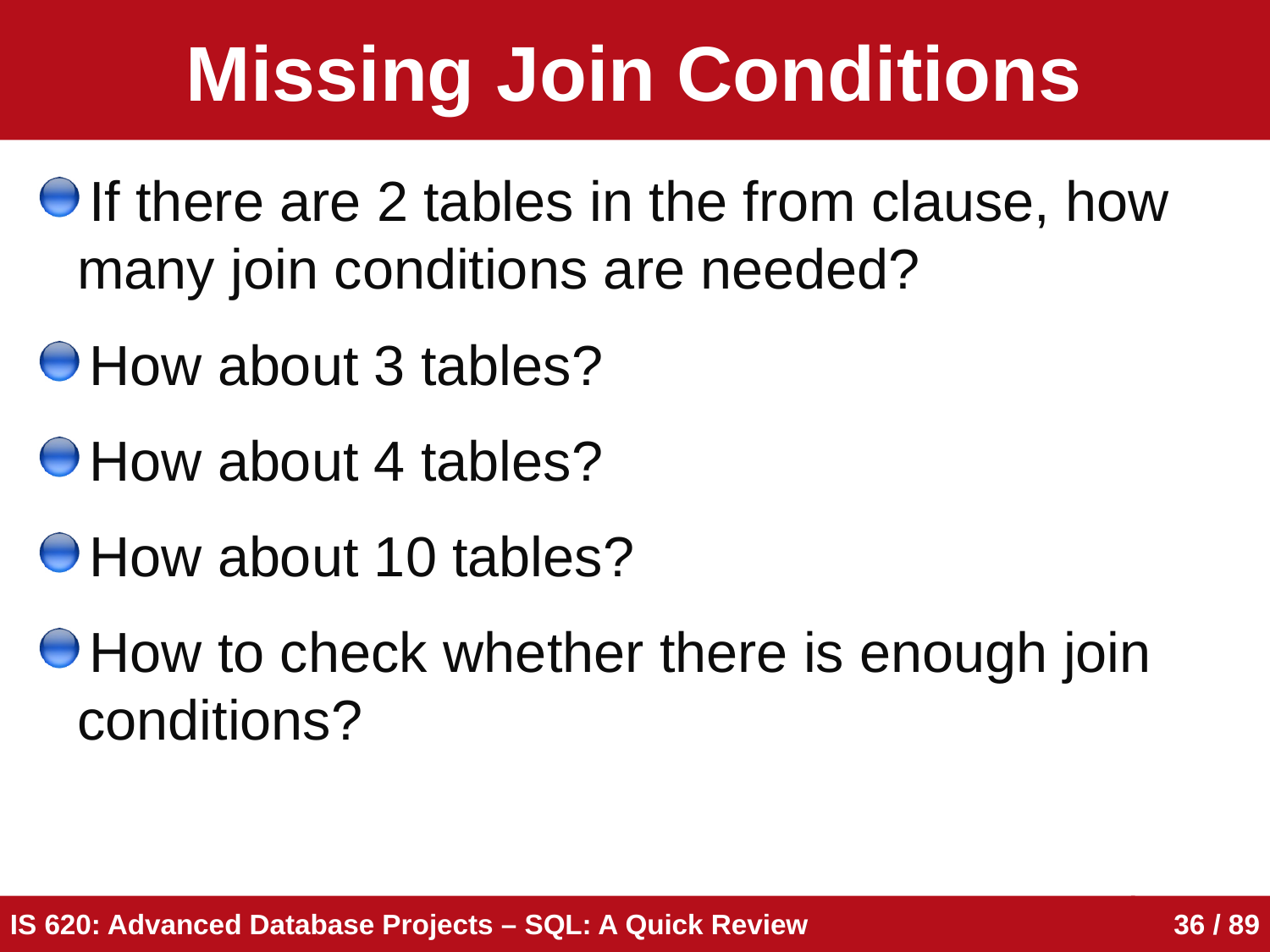

# Missing Join Conditions
If there are 2 tables in the from clause, how many join conditions are needed?
How about 3 tables?
How about 4 tables?
How about 10 tables?
How to check whether there is enough join conditions?